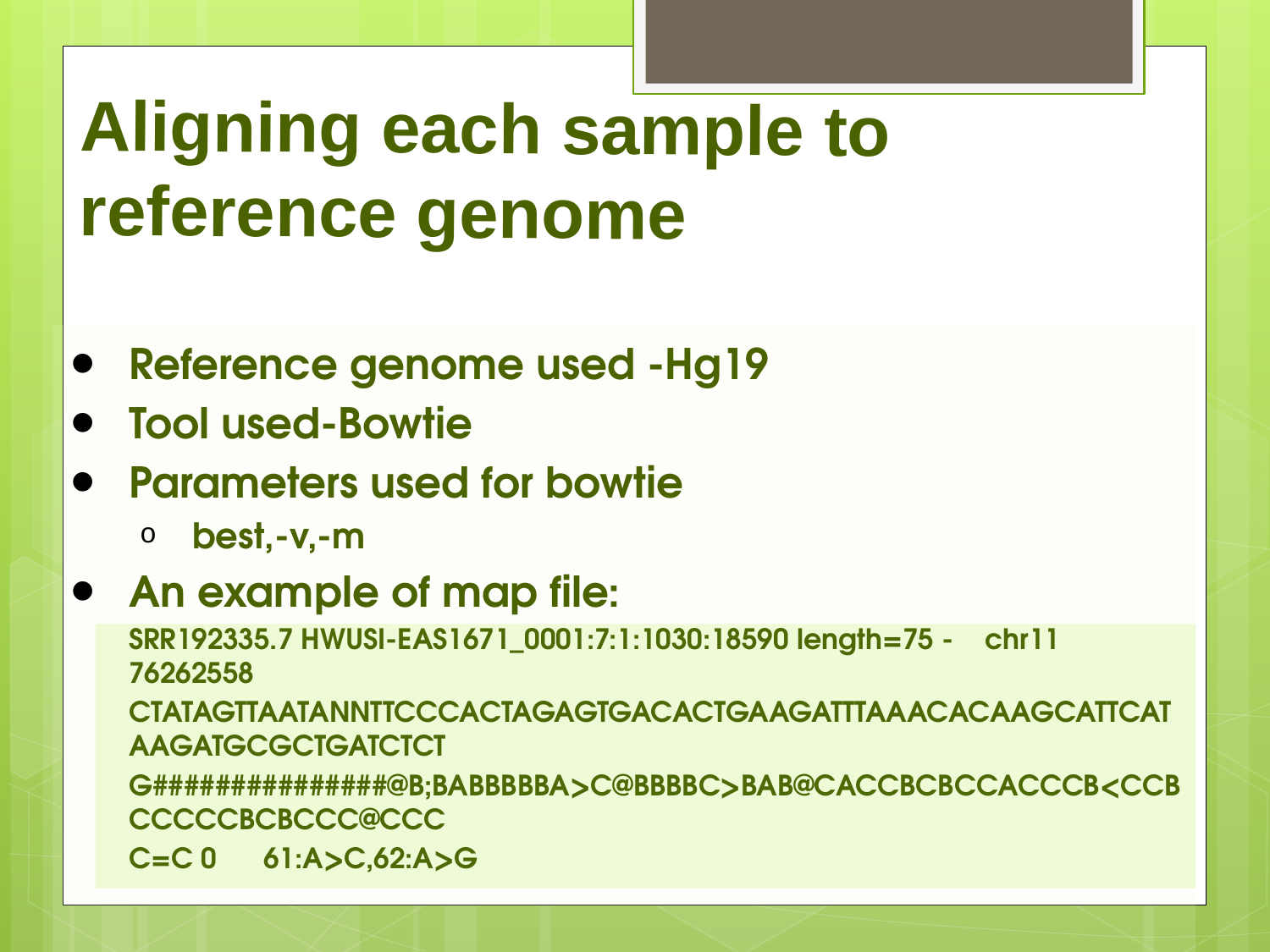

# Aligning each sample to reference genome
Reference genome used -Hg19
Tool used-Bowtie
Parameters used for bowtie
best,-v,-m
An example of map file:
SRR192335.7 HWUSI-EAS1671_0001:7:1:1030:18590 length=75 -    chr11   76262558
CTATAGTTAATANNTTCCCACTAGAGTGACACTGAAGATTTAAACACAAGCATTCATAAGATGCGCTGATCTCT
G###############@B;BABBBBBA>C@BBBBC>BAB@CACCBCBCCACCCB<CCBCCCCCBCBCCC@CCC
C=C 0      61:A>C,62:A>G